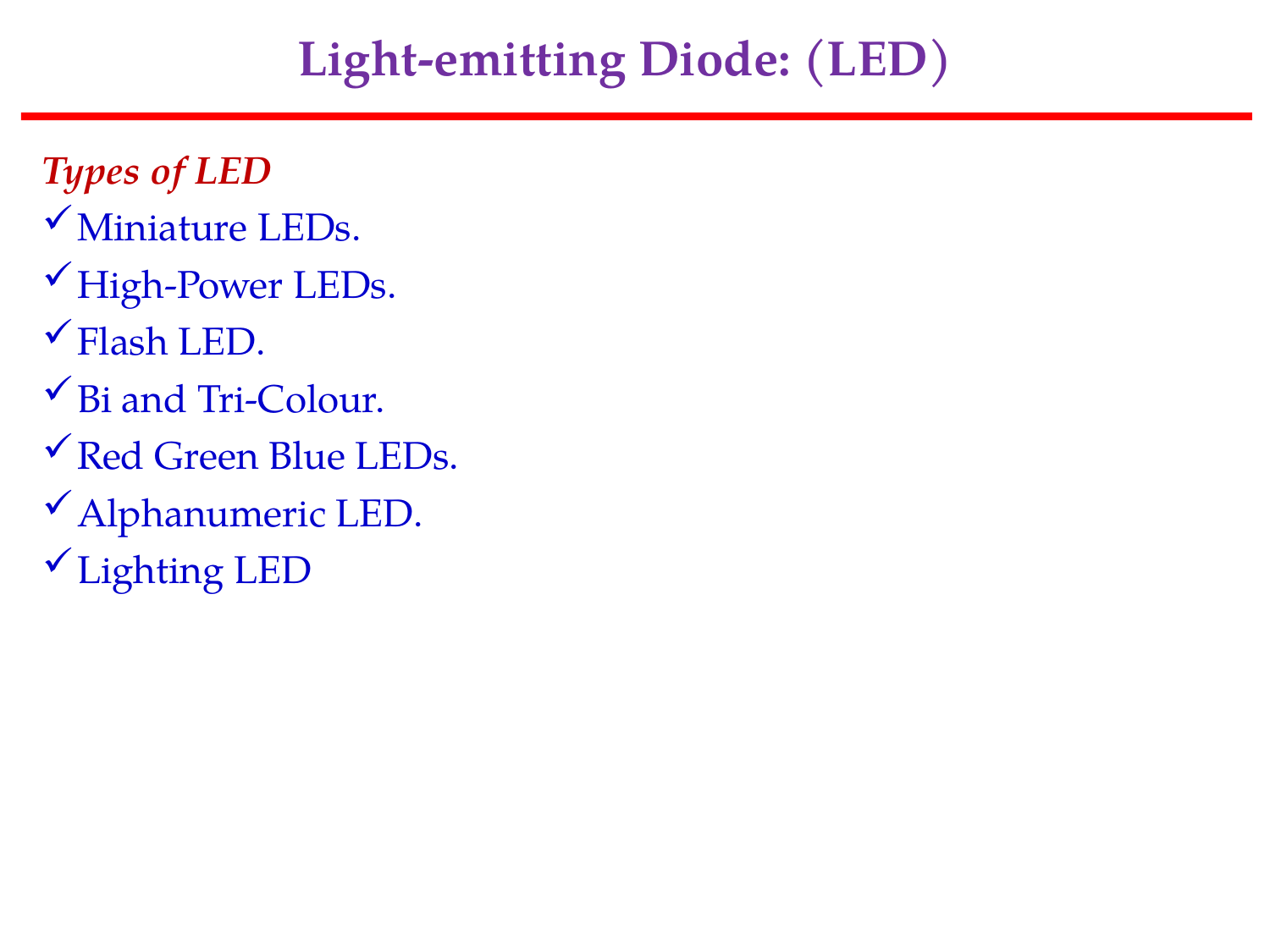

Light-emitting Diode: (LED)

Types of LED
Miniature LEDs.
High-Power LEDs.
Flash LED.
Bi and Tri-Colour.
Red Green Blue LEDs.
Alphanumeric LED.
Lighting LED